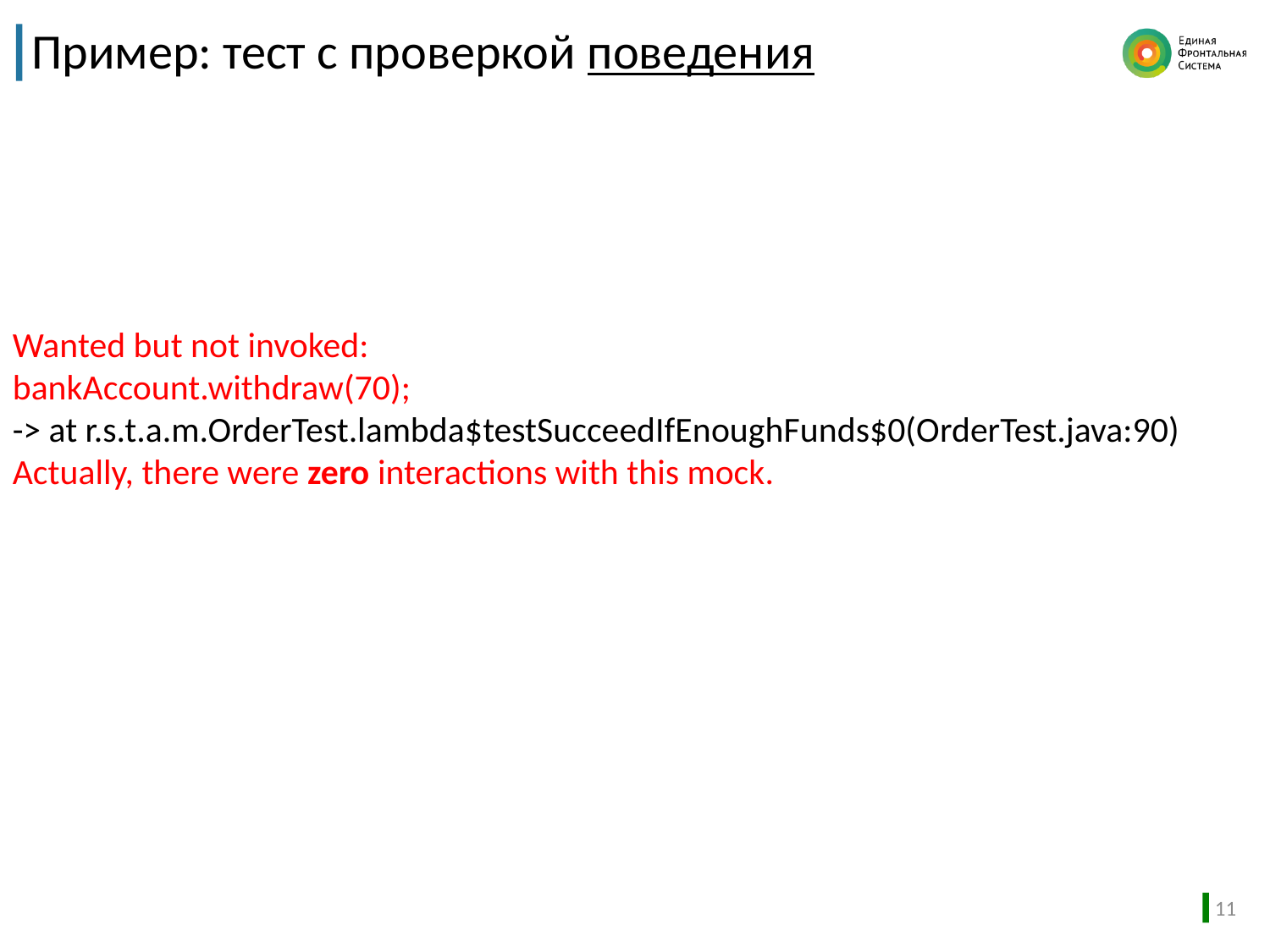

# Пример: тест с проверкой поведения
Wanted but not invoked:
bankAccount.withdraw(70);
-> at r.s.t.a.m.OrderTest.lambda$testSucceedIfEnoughFunds$0(OrderTest.java:90)
Actually, there were zero interactions with this mock.
11